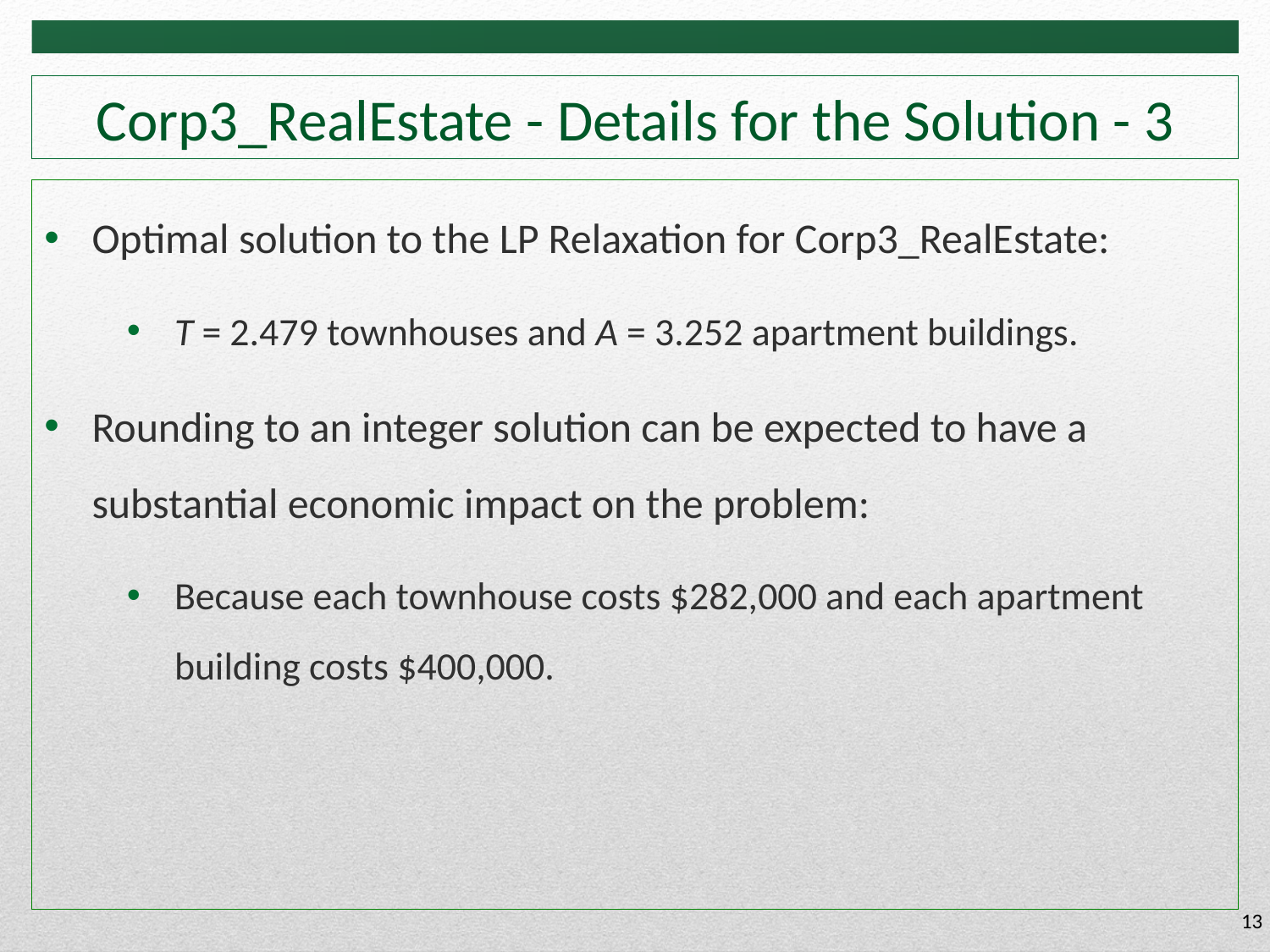

# Corp3_RealEstate - Details for the Solution - 3
Optimal solution to the LP Relaxation for Corp3_RealEstate:
T = 2.479 townhouses and A = 3.252 apartment buildings.
Rounding to an integer solution can be expected to have a substantial economic impact on the problem:
Because each townhouse costs $282,000 and each apartment building costs $400,000.
13